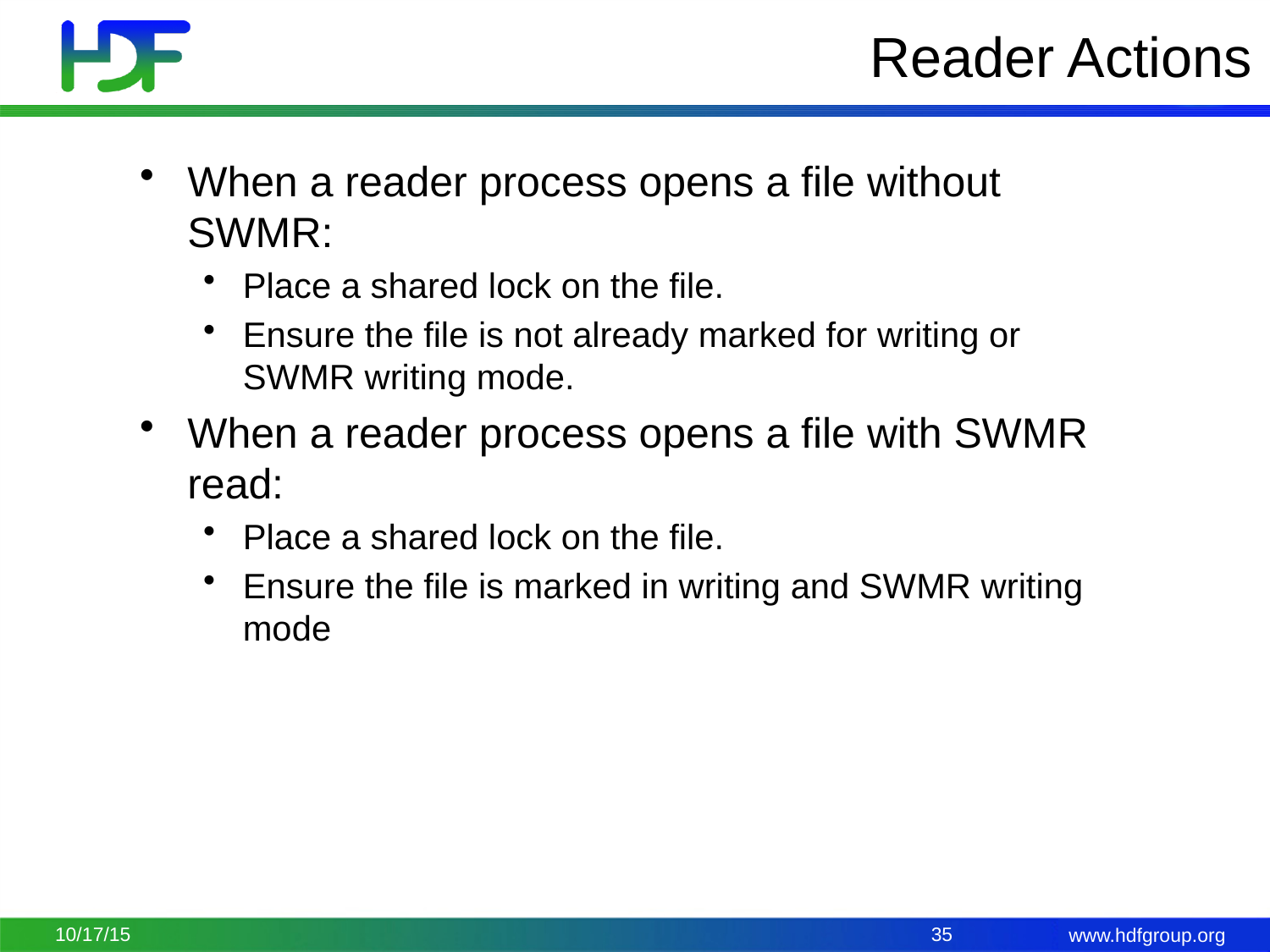

# Reader Actions
When a reader process opens a file without SWMR:
Place a shared lock on the file.
Ensure the file is not already marked for writing or SWMR writing mode.
When a reader process opens a file with SWMR read:
Place a shared lock on the file.
Ensure the file is marked in writing and SWMR writing mode

10/17/15
35